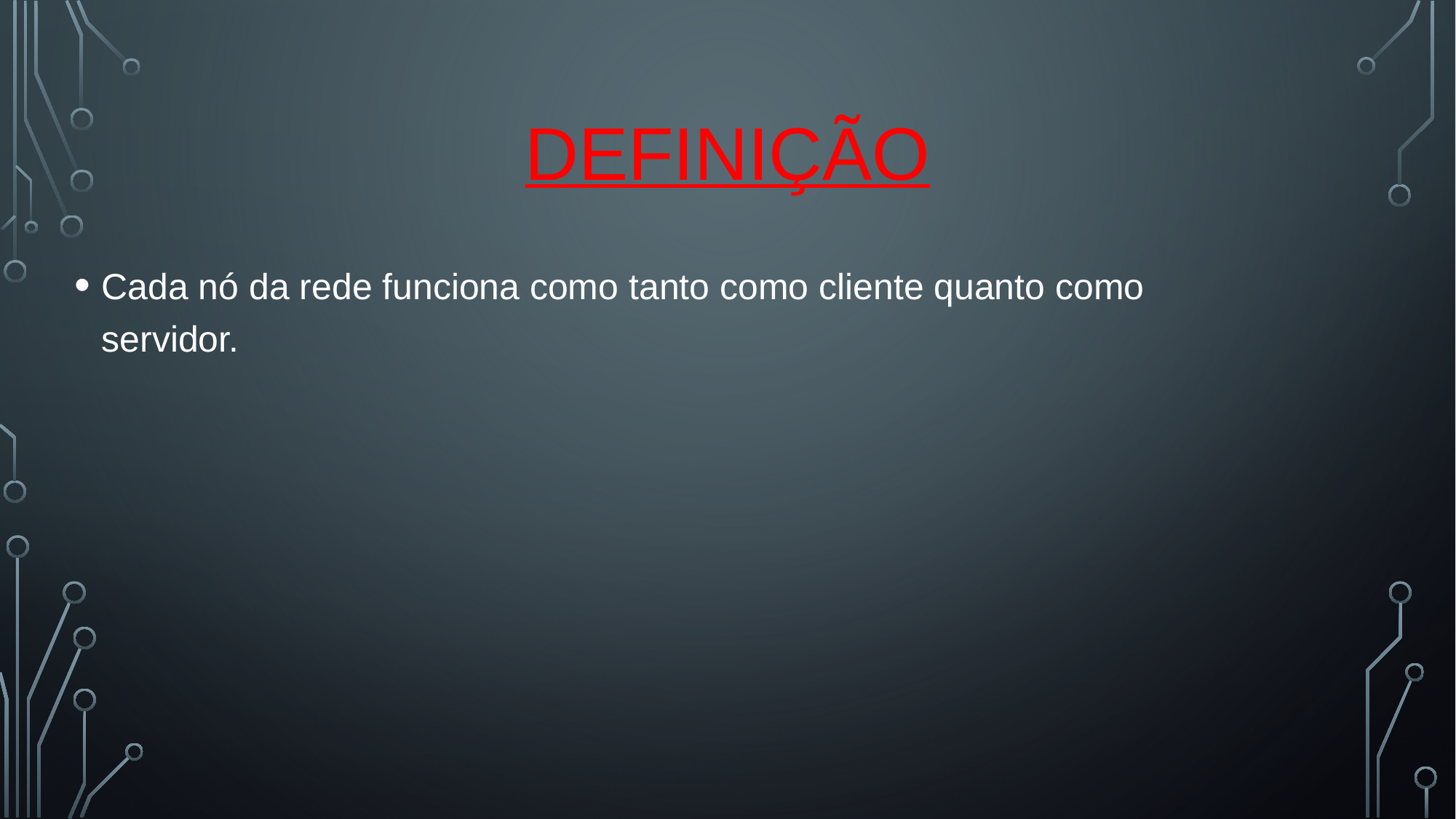

# Definição
Cada nó da rede funciona como tanto como cliente quanto como servidor.